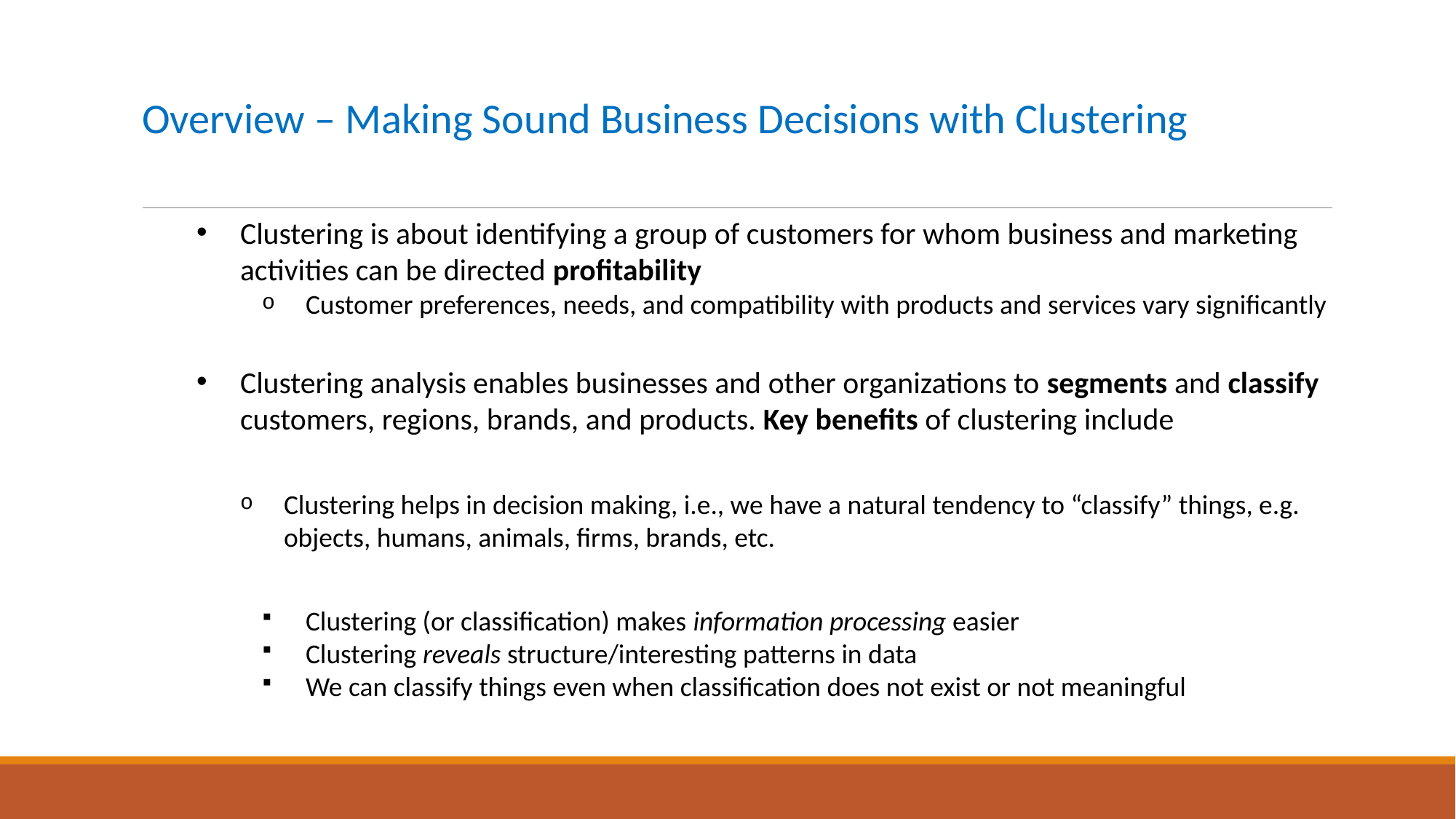

# Overview – Making Sound Business Decisions with Clustering
Clustering is about identifying a group of customers for whom business and marketing activities can be directed profitability
Customer preferences, needs, and compatibility with products and services vary significantly

Clustering analysis enables businesses and other organizations to segments and classify customers, regions, brands, and products. Key benefits of clustering include

Clustering helps in decision making, i.e., we have a natural tendency to “classify” things, e.g. objects, humans, animals, firms, brands, etc.

Clustering (or classification) makes information processing easier
Clustering reveals structure/interesting patterns in data
We can classify things even when classification does not exist or not meaningful